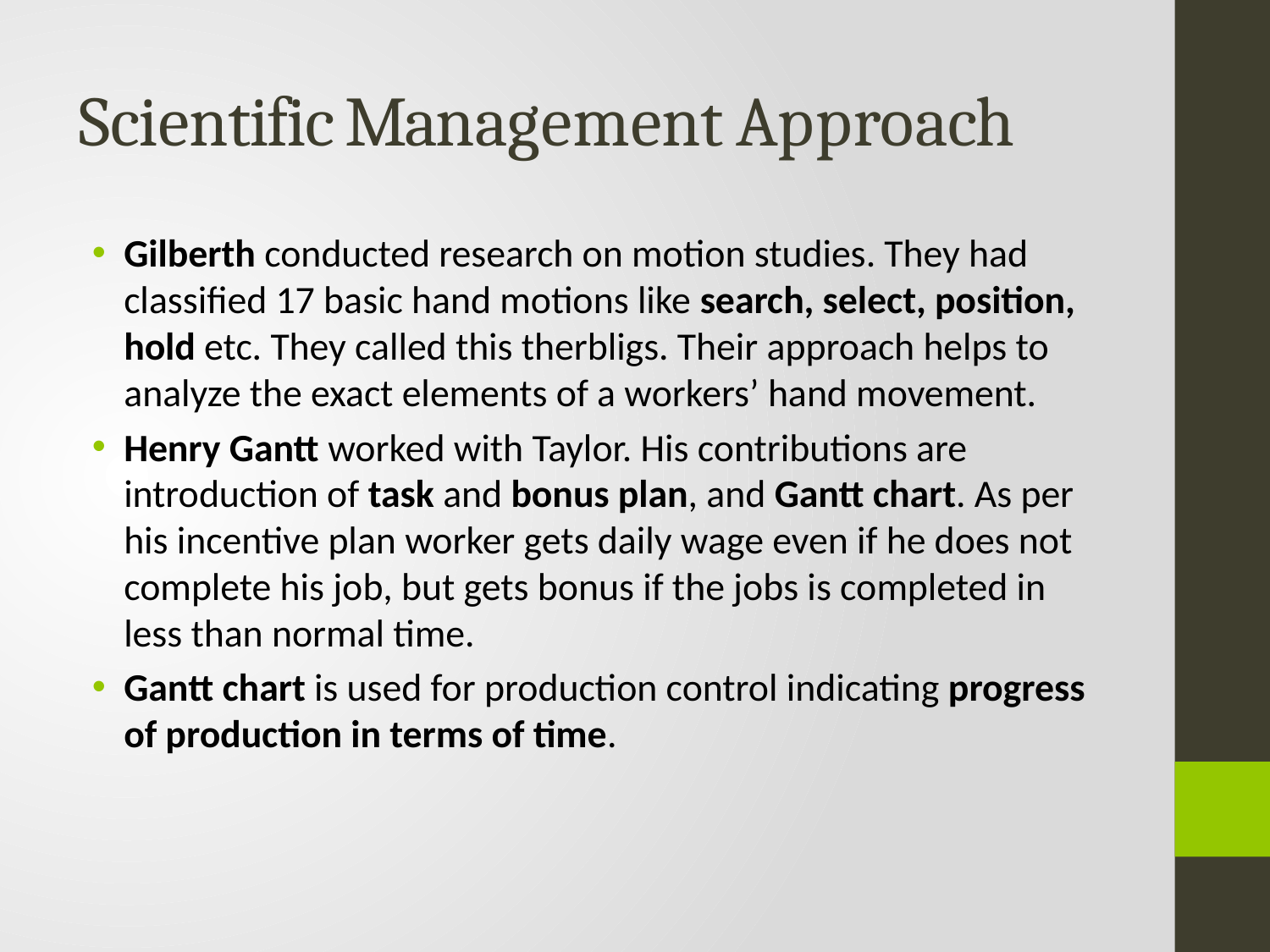

# Scientific Management Approach
Gilberth conducted research on motion studies. They had classified 17 basic hand motions like search, select, position, hold etc. They called this therbligs. Their approach helps to analyze the exact elements of a workers’ hand movement.
Henry Gantt worked with Taylor. His contributions are introduction of task and bonus plan, and Gantt chart. As per his incentive plan worker gets daily wage even if he does not complete his job, but gets bonus if the jobs is completed in less than normal time.
Gantt chart is used for production control indicating progress of production in terms of time.